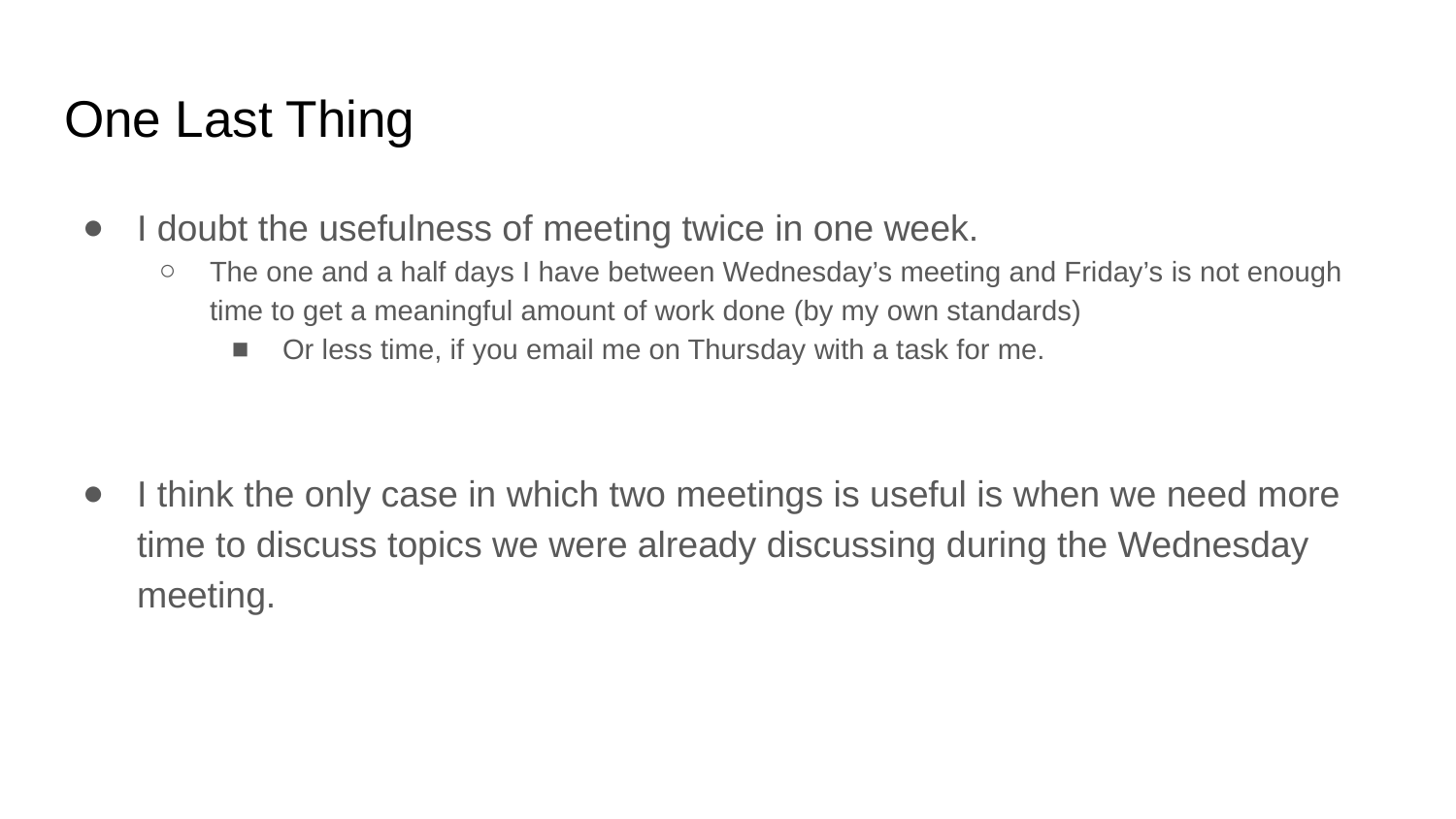

# One Last Thing
I doubt the usefulness of meeting twice in one week.
The one and a half days I have between Wednesday’s meeting and Friday’s is not enough time to get a meaningful amount of work done (by my own standards)
Or less time, if you email me on Thursday with a task for me.

I think the only case in which two meetings is useful is when we need more time to discuss topics we were already discussing during the Wednesday meeting.